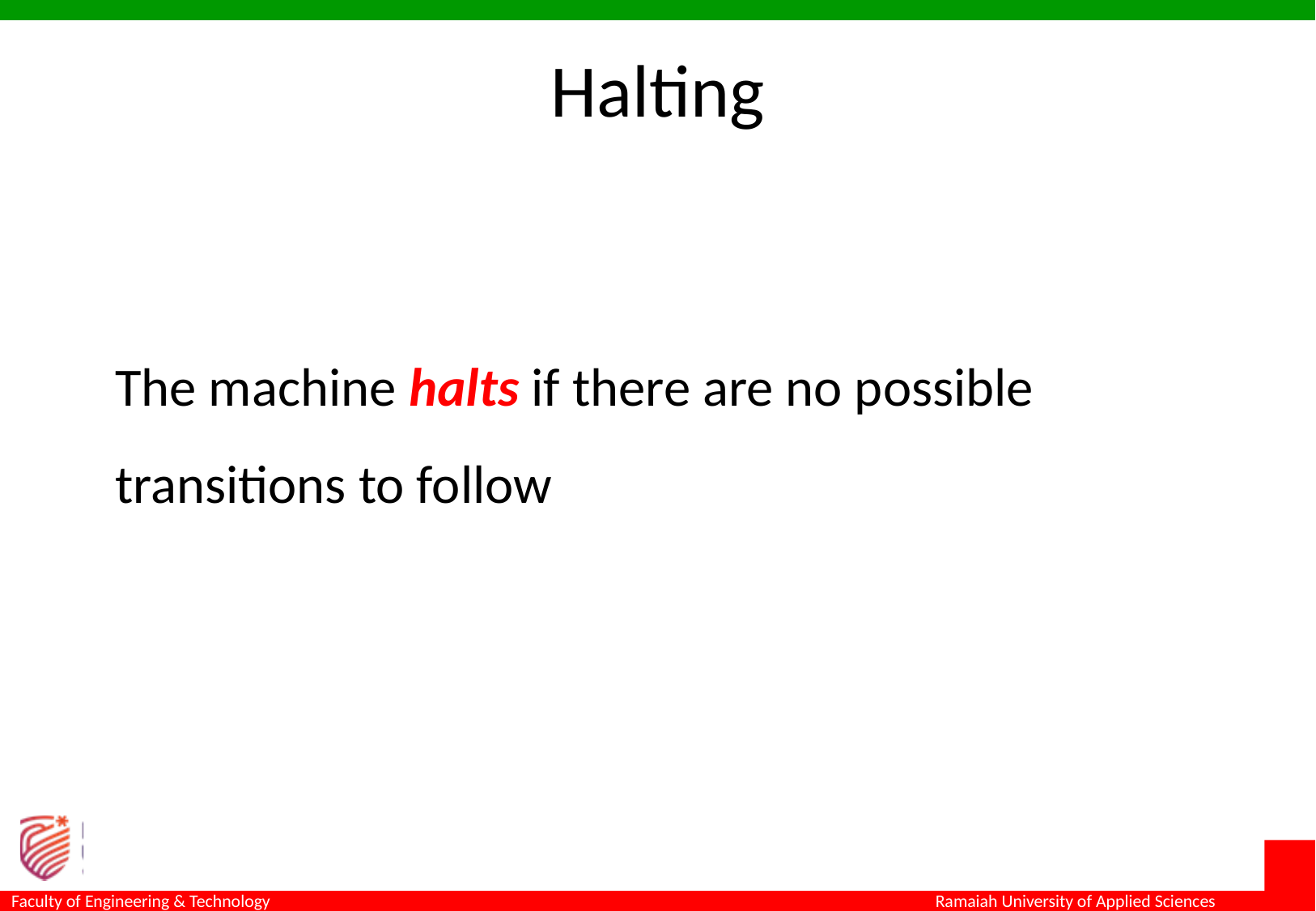

# Halting

The machine halts if there are no possible transitions to follow